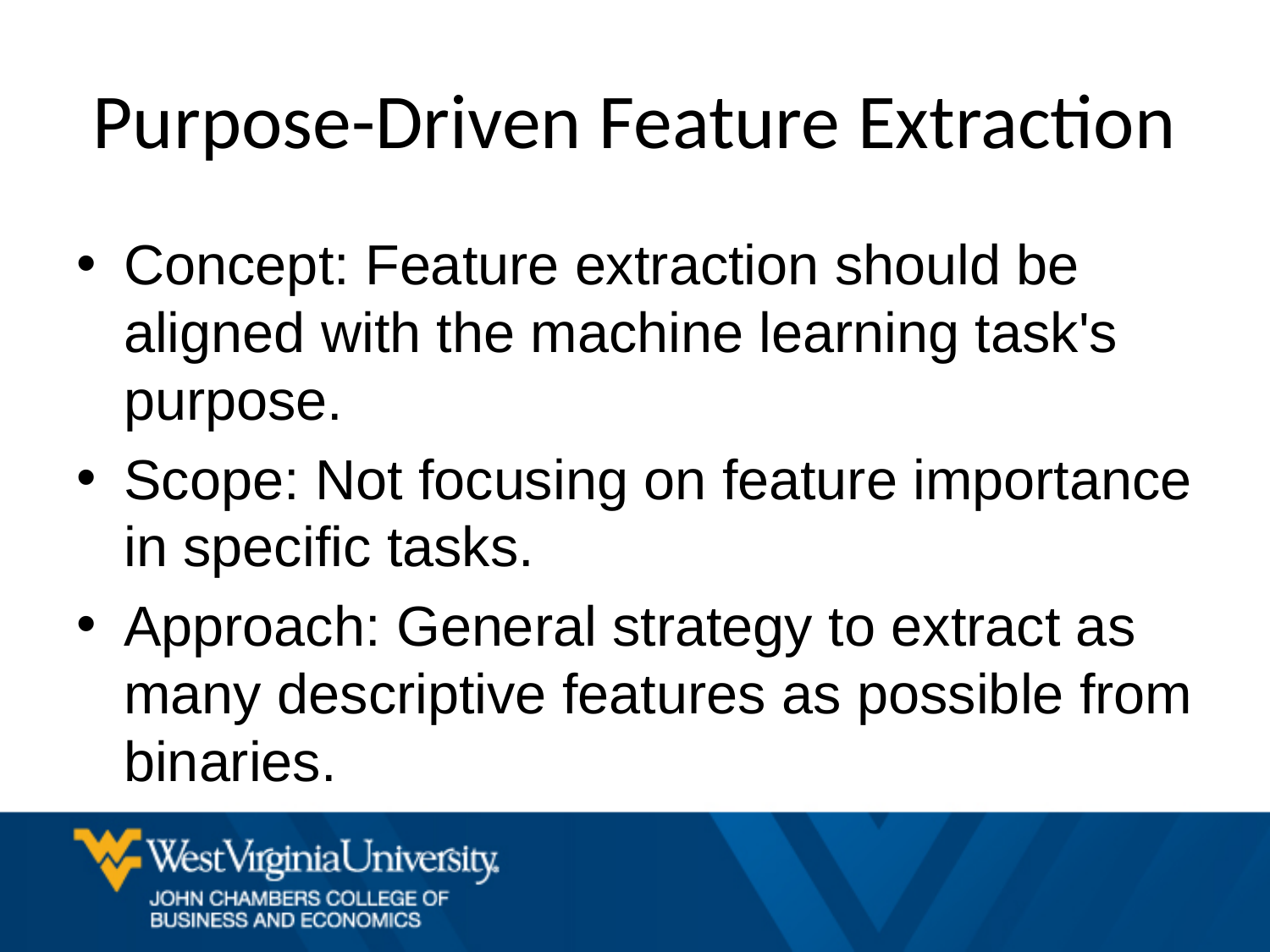

# Purpose-Driven Feature Extraction
Concept: Feature extraction should be aligned with the machine learning task's purpose.
Scope: Not focusing on feature importance in specific tasks.
Approach: General strategy to extract as many descriptive features as possible from binaries.